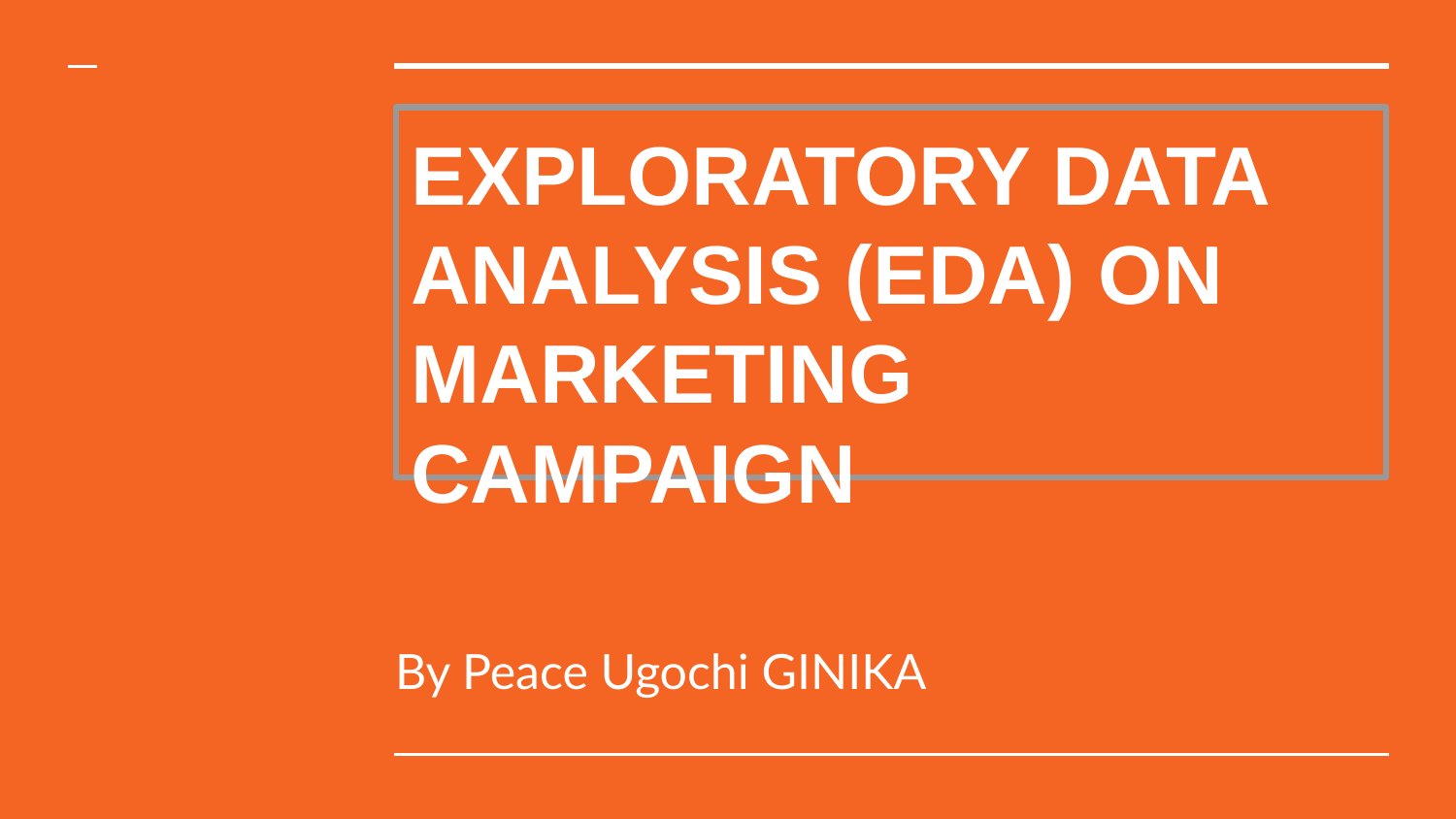

# EXPLORATORY DATA ANALYSIS (EDA) ON MARKETING CAMPAIGN
By Peace Ugochi GINIKA